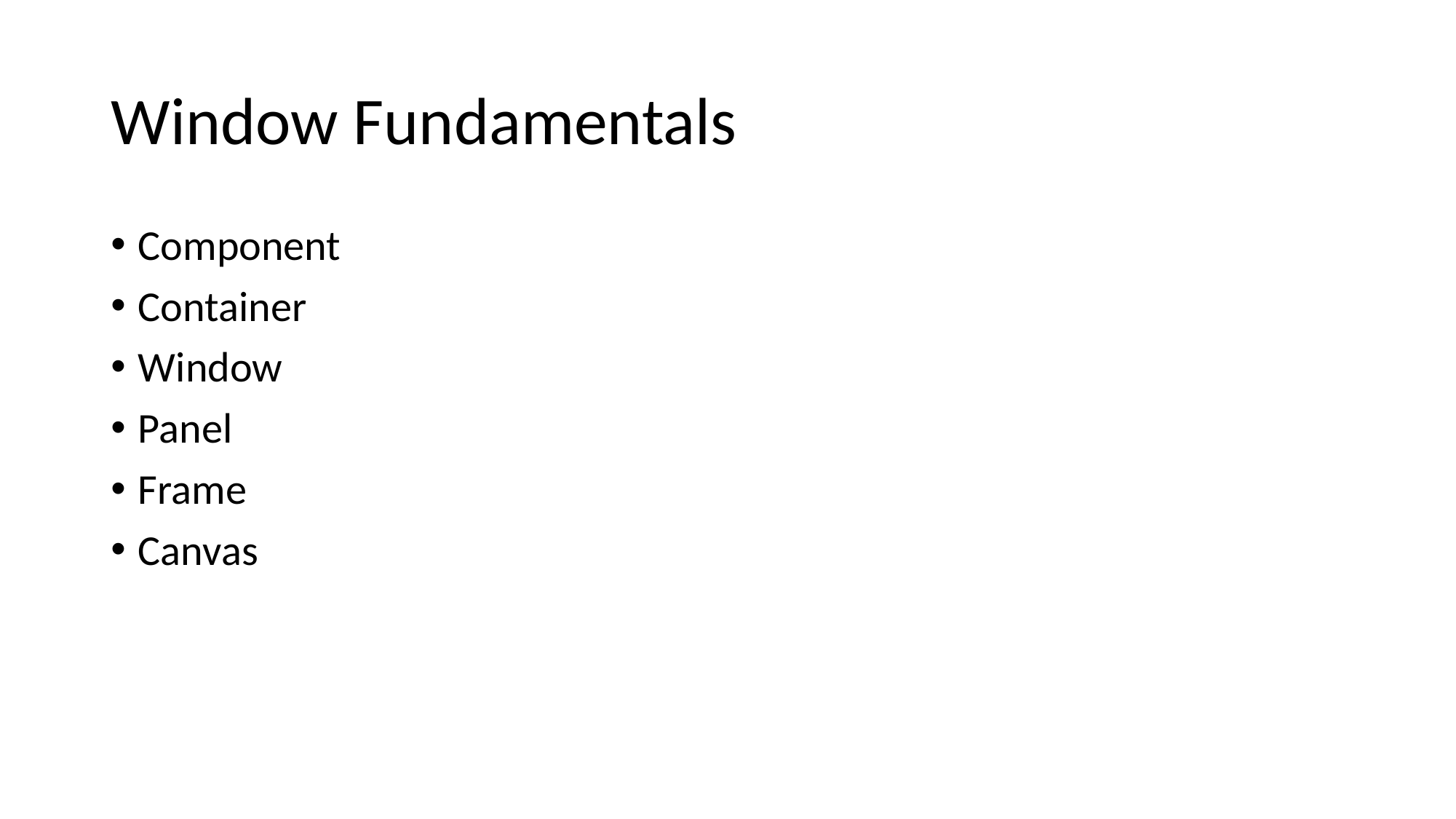

# Window Fundamentals
Component
Container
Window
Panel
Frame
Canvas